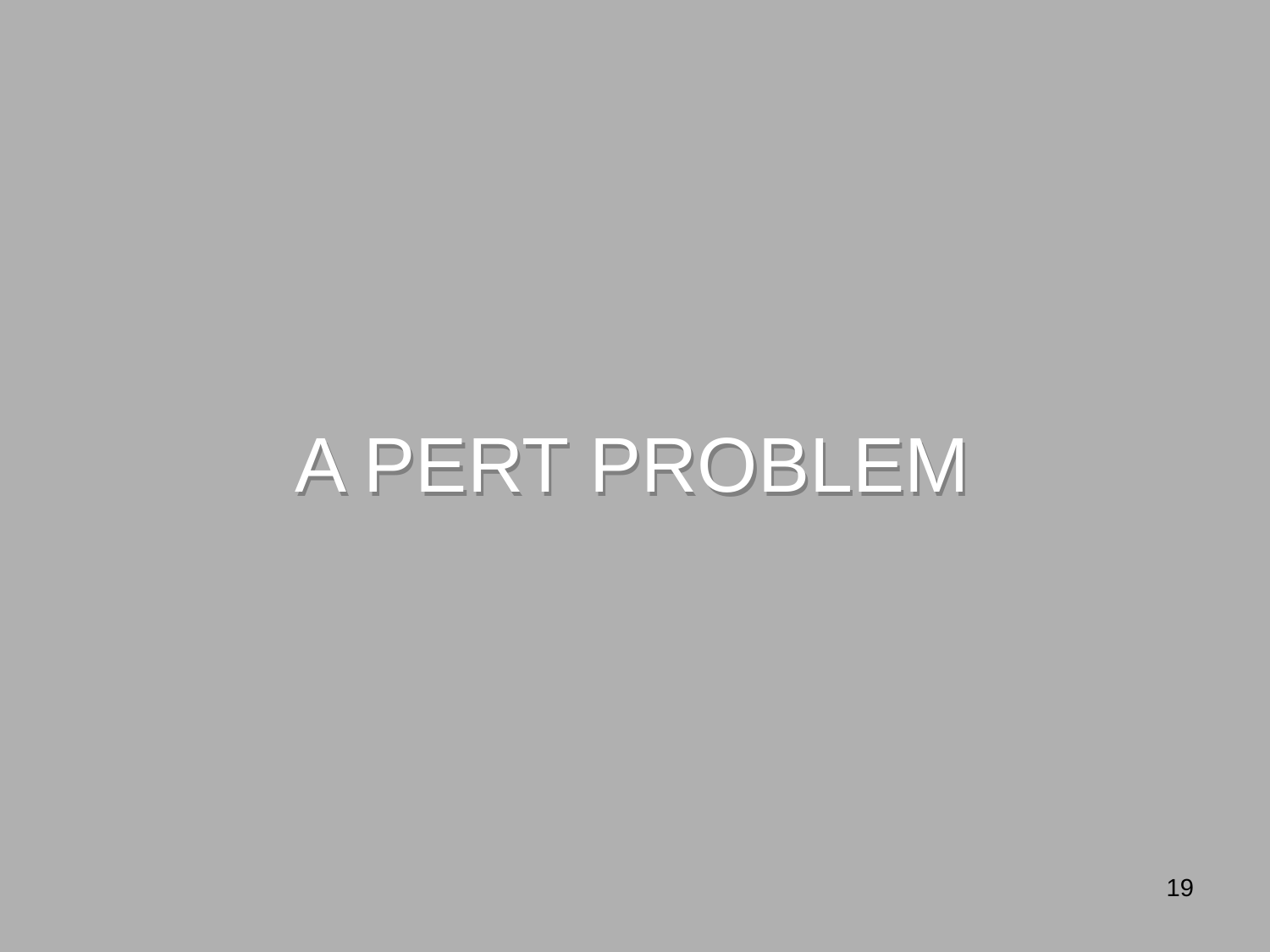

A PERT PROBLEM
# A PERT PROBLEM
19